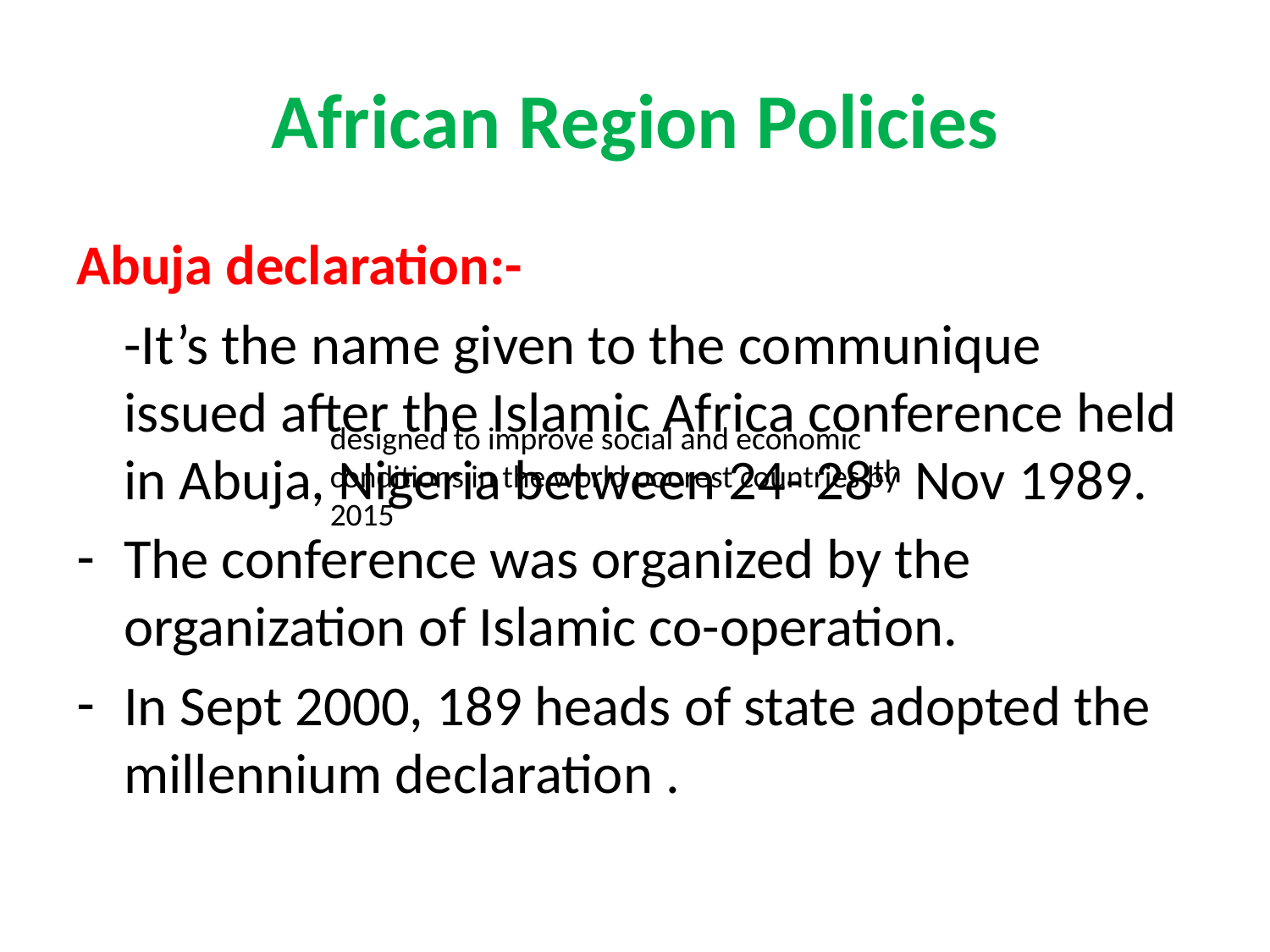

# African Region Policies
Abuja declaration:-
	-It’s the name given to the communique issued after the Islamic Africa conference held in Abuja, Nigeria between 24- 28th Nov 1989.
The conference was organized by the organization of Islamic co-operation.
In Sept 2000, 189 heads of state adopted the millennium declaration .

designed to improve social and economic conditions in the world poorest countries by 2015